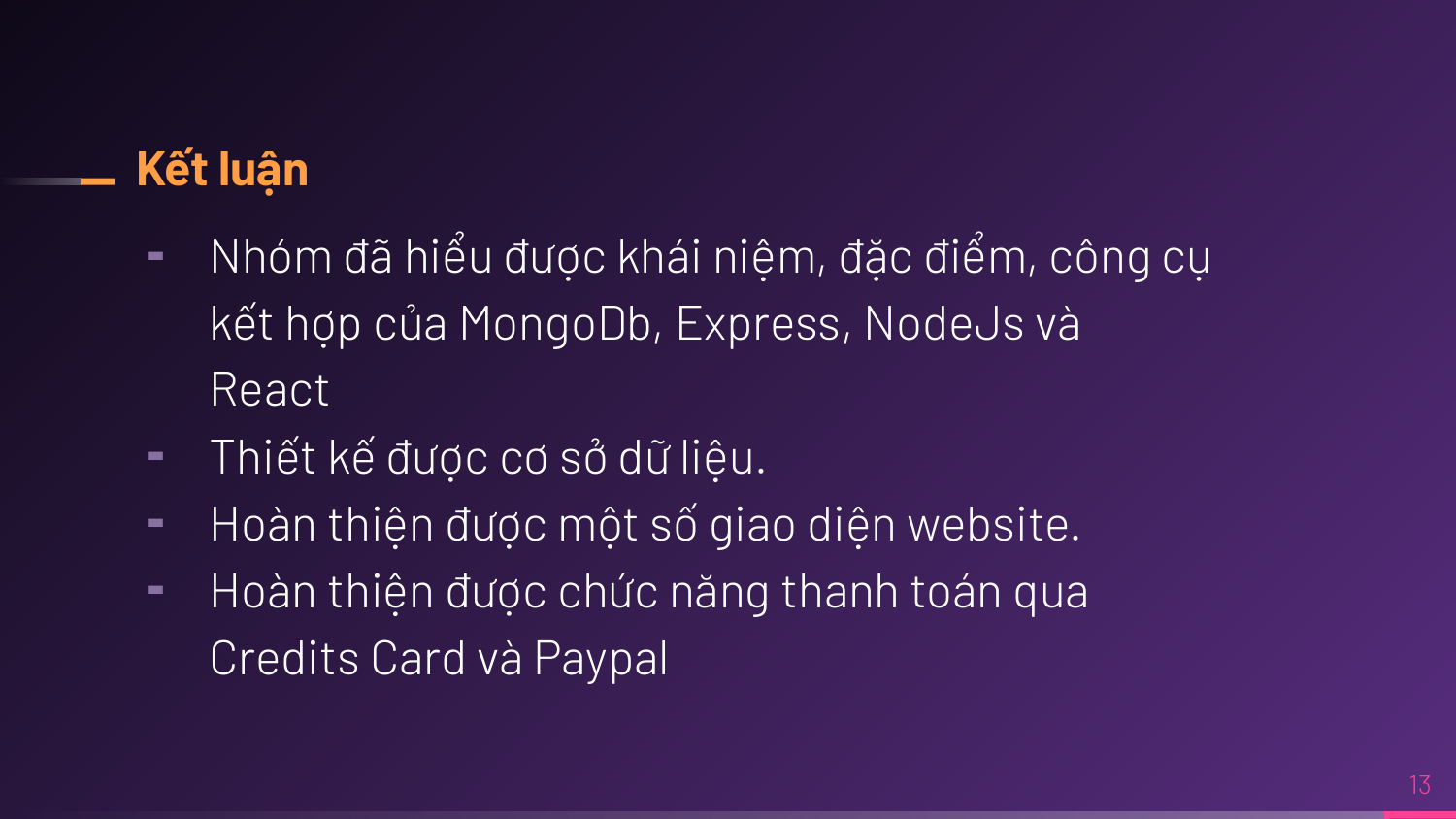

# Kết luận
Nhóm đã hiểu được khái niệm, đặc điểm, công cụ kết hợp của MongoDb, Express, NodeJs và React
Thiết kế được cơ sở dữ liệu.
Hoàn thiện được một số giao diện website.
Hoàn thiện được chức năng thanh toán qua Credits Card và Paypal

13